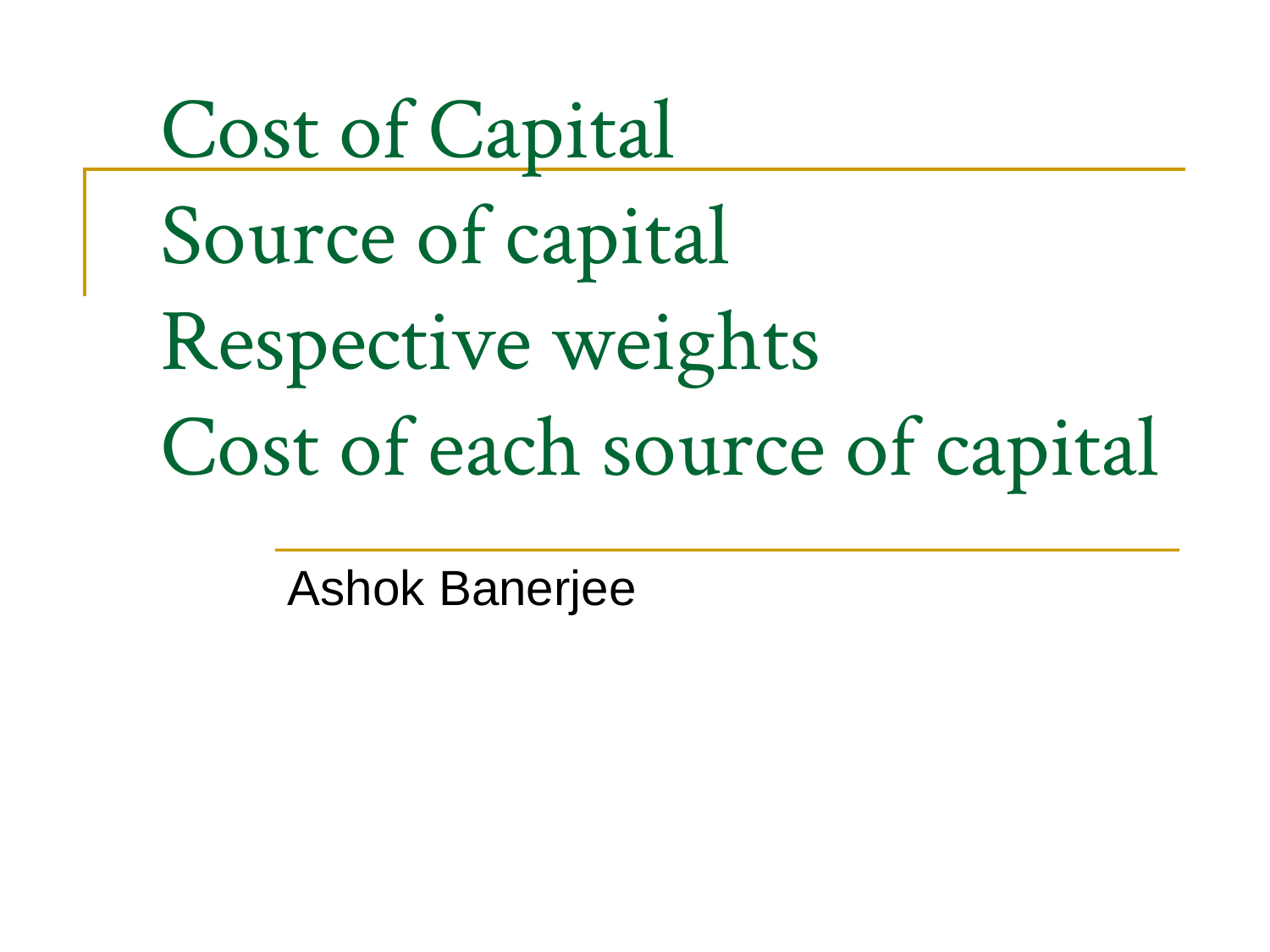

# Cost of Capital Source of capital Respective weights Cost of each source of capital
Ashok Banerjee